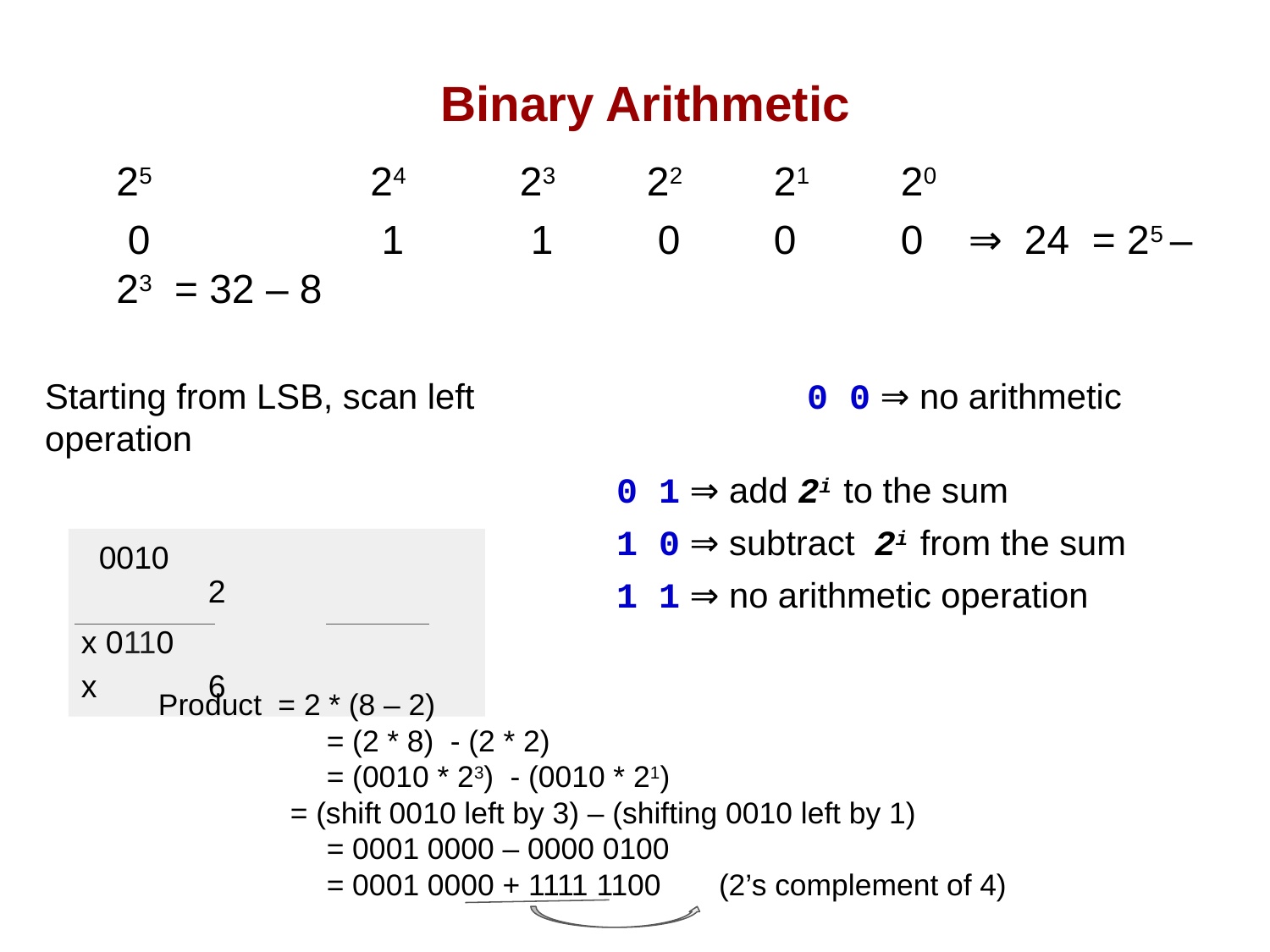

# Binary Arithmetic
	25		24	  23	  22	  21	  20
	 0		 1	   1	   0	  0	  0    ⇒  24  = 25 – 23  = 32 – 8

Starting from LSB, scan left			0 0 ⇒ no arithmetic operation
0 1 ⇒ add 2i to the sum
1 0 ⇒ subtract  2i from the sum
1 1 ⇒ no arithmetic operation

  0010				2
x 0110			x	6
Product  = 2 * (8 – 2)
	     = (2 * 8)  - (2 * 2)
	     = (0010 * 23)  - (0010 * 21)
                = (shift 0010 left by 3) – (shifting 0010 left by 1)
	     = 0001 0000 – 0000 0100
	     = 0001 0000 + 1111 1100       (2’s complement of 4)